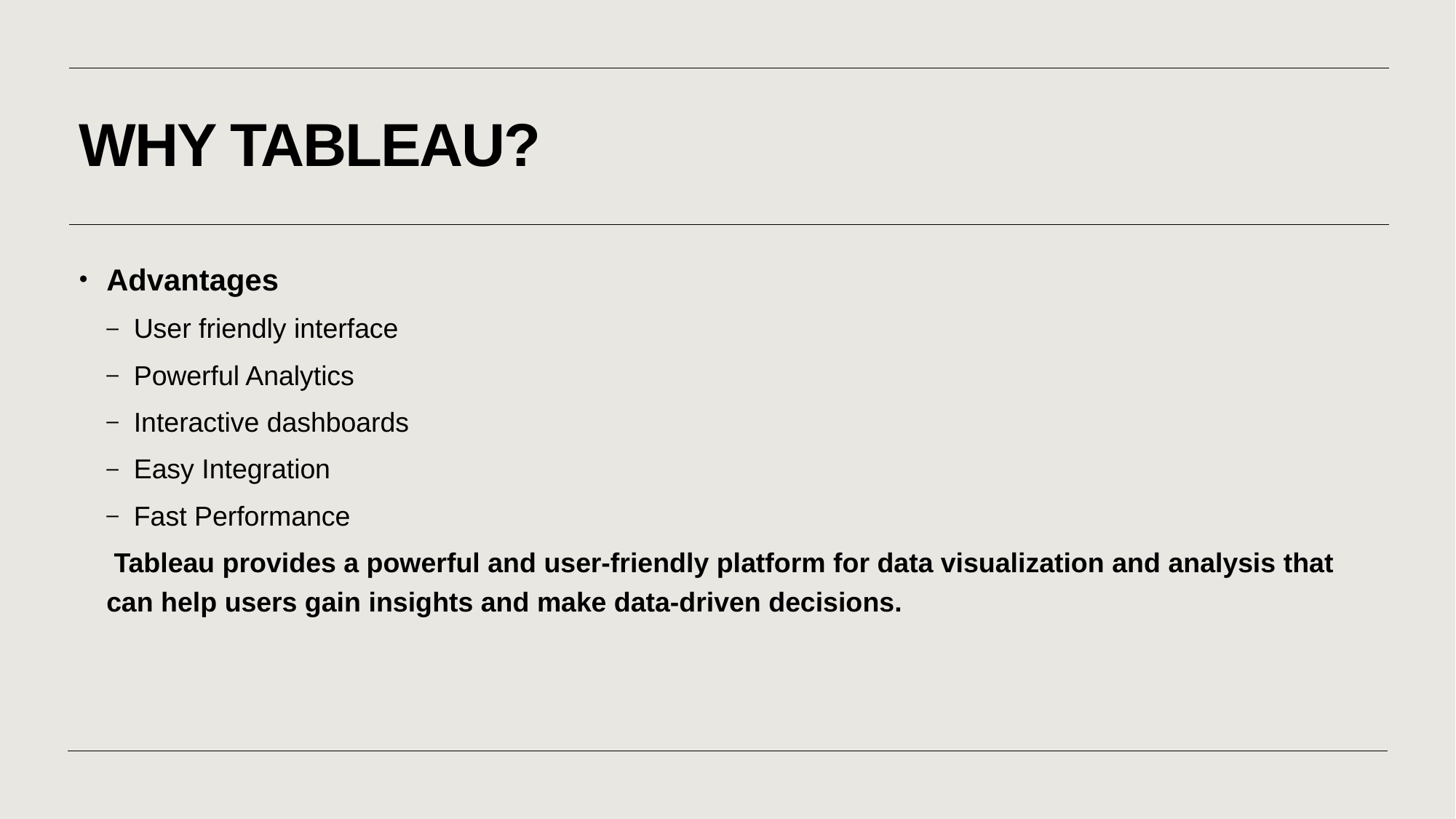

# WHY TABLEAU?
Advantages
User friendly interface
Powerful Analytics
Interactive dashboards
Easy Integration
Fast Performance
 Tableau provides a powerful and user-friendly platform for data visualization and analysis that can help users gain insights and make data-driven decisions.